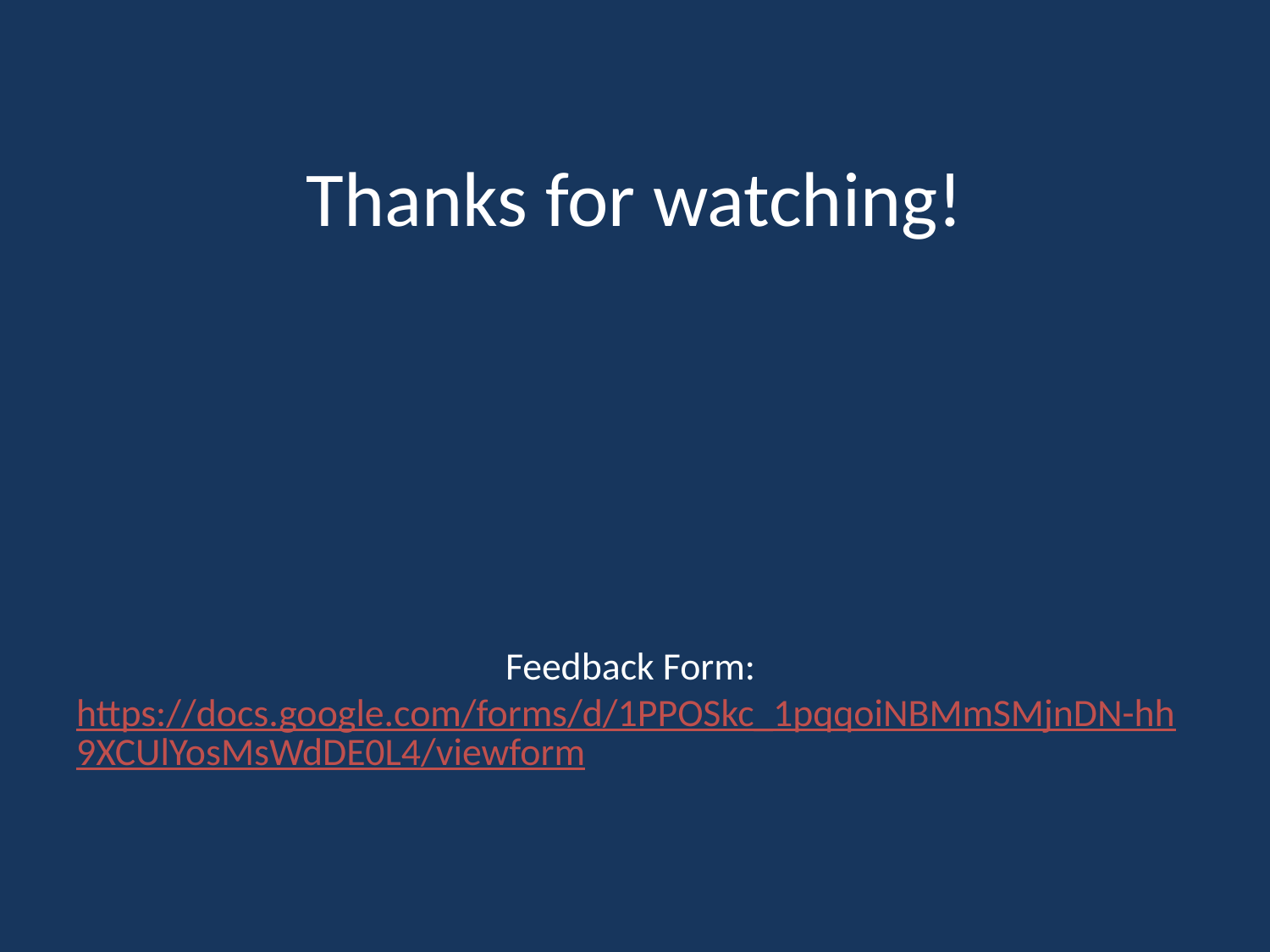

# Thanks for watching!
Feedback Form: https://docs.google.com/forms/d/1PPOSkc_1pqqoiNBMmSMjnDN-hh9XCUlYosMsWdDE0L4/viewform